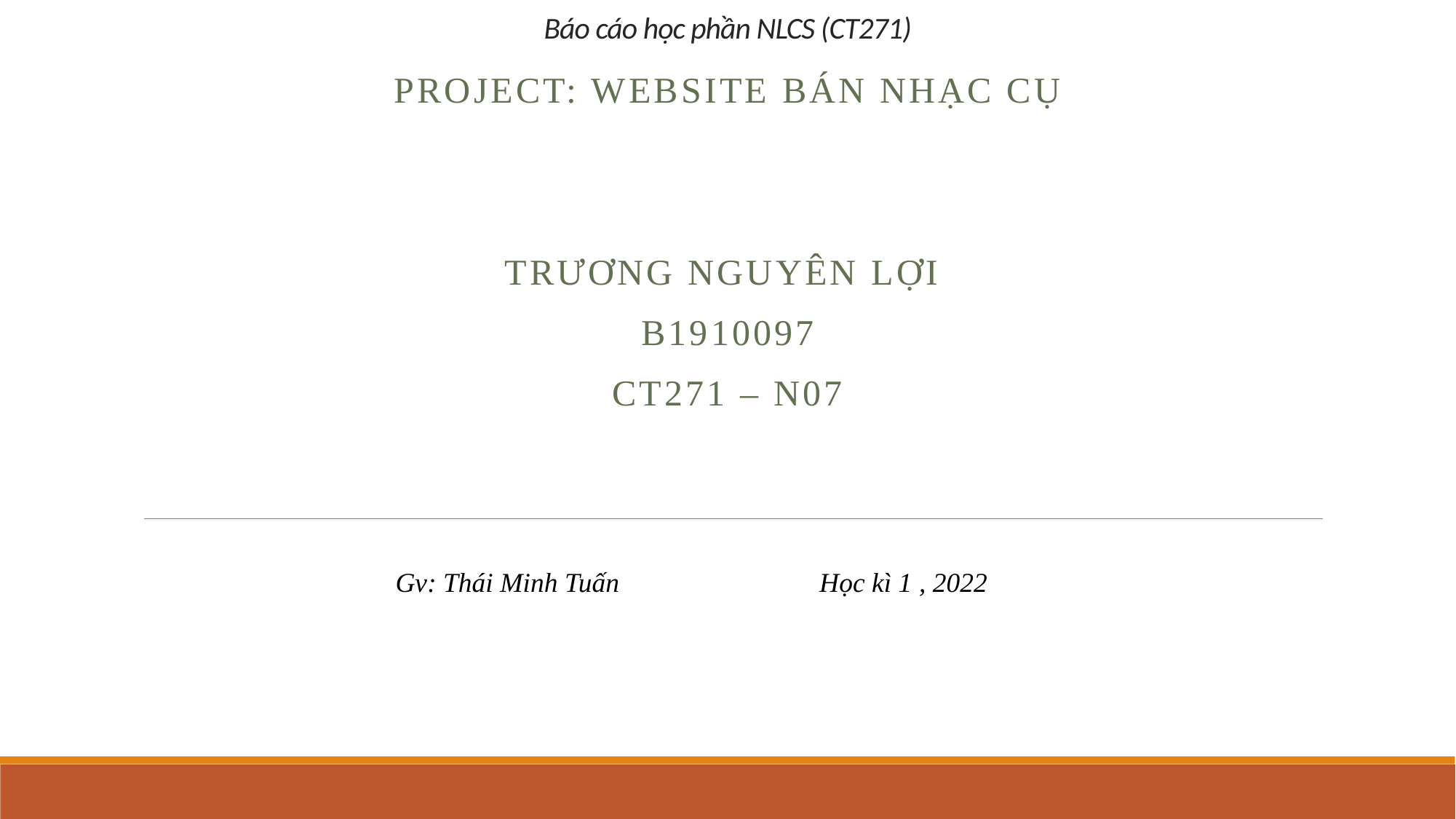

# Báo cáo học phần NLCS (CT271)
ProJECT: website bán nhạc cụ

Trương nguyên Lợi
B1910097
Ct271 – N07

Gv: Thái Minh Tuấn                             Học kì 1 , 2022